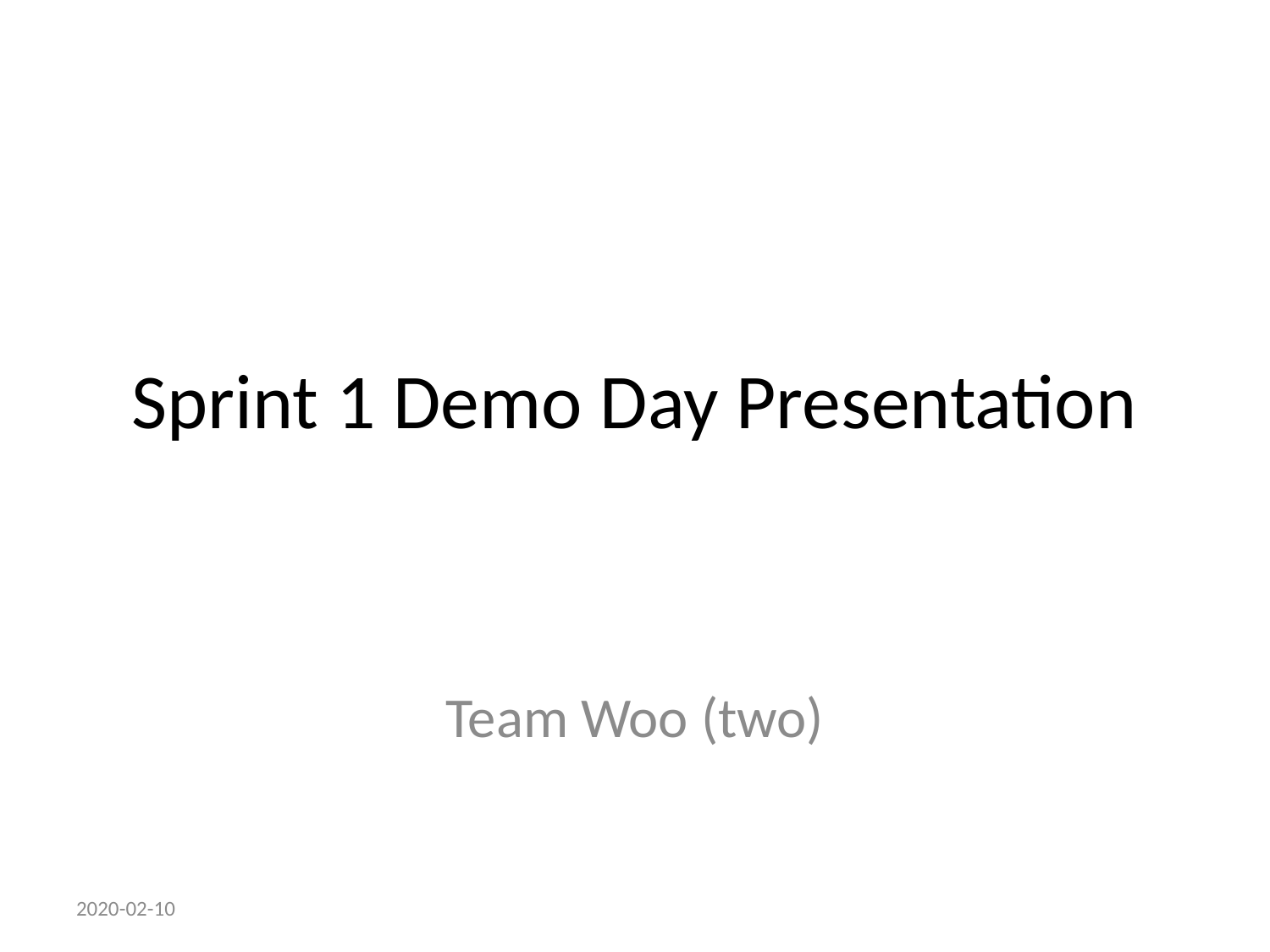

# Sprint 1 Demo Day Presentation
Team Woo (two)
2020-02-10